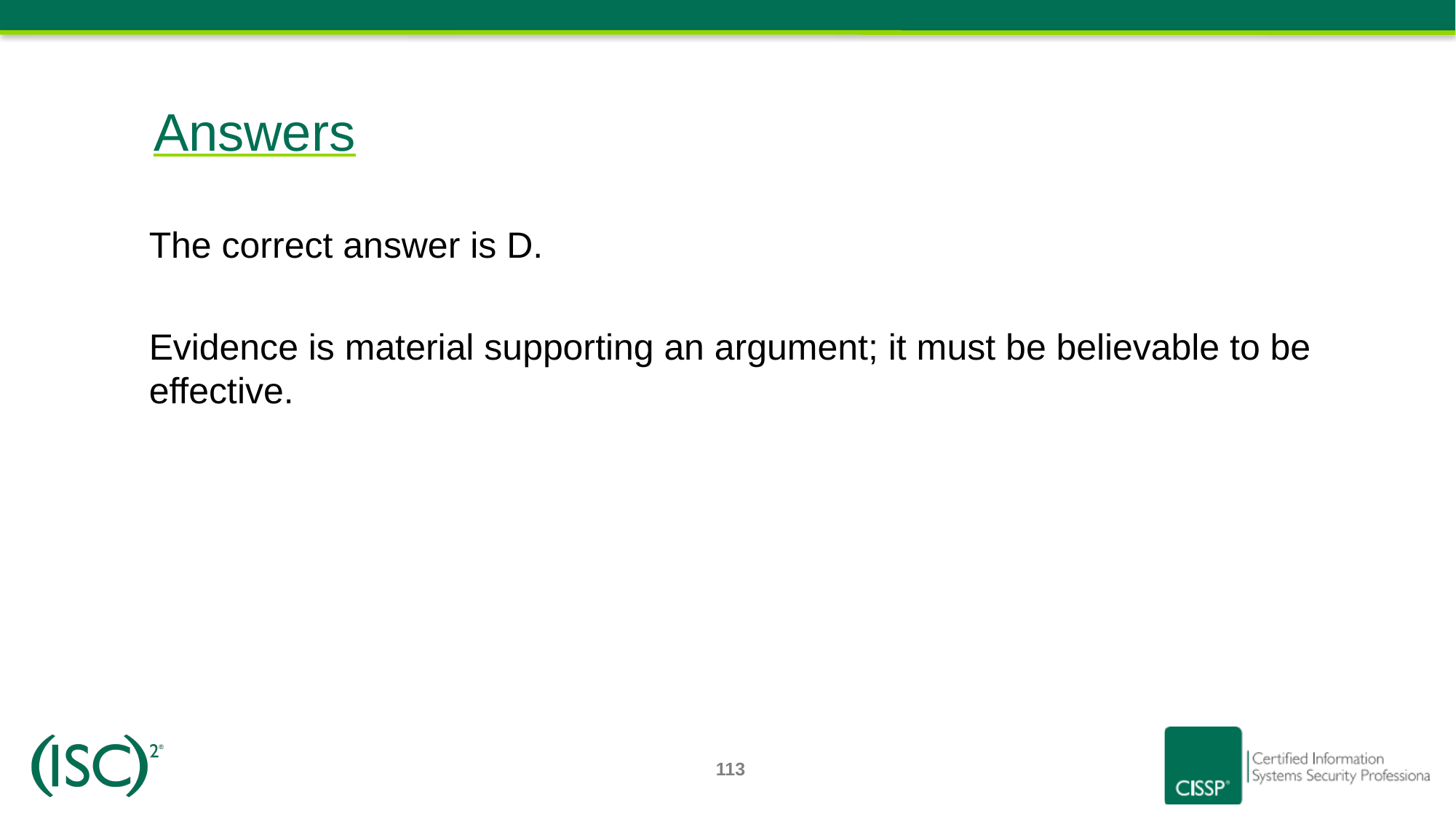

# Answers
The correct answer is D.

Evidence is material supporting an argument; it must be believable to be effective.